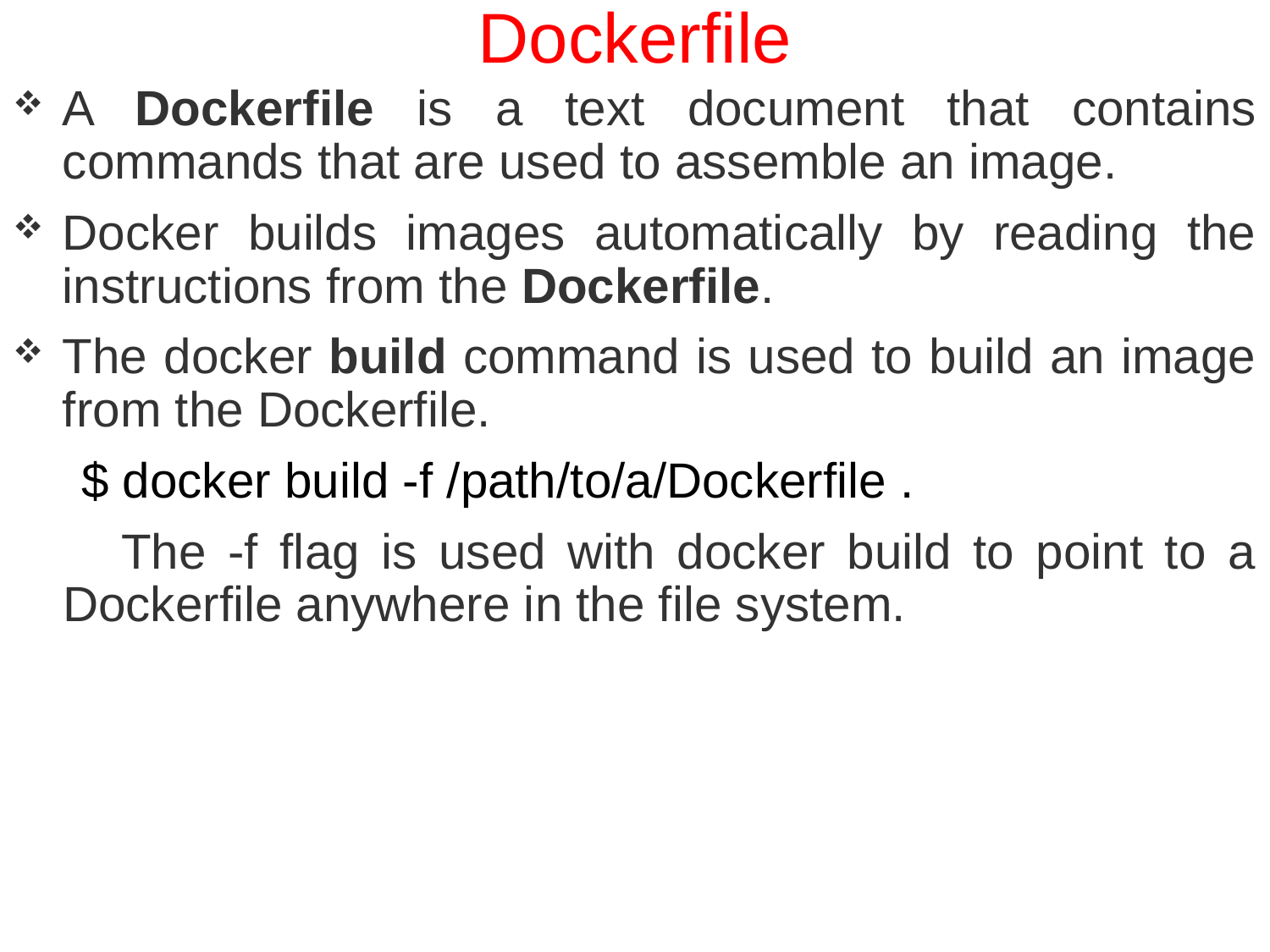

# Dockerfile
A Dockerfile is a text document that contains commands that are used to assemble an image.
Docker builds images automatically by reading the instructions from the Dockerfile.
The docker build command is used to build an image from the Dockerfile.
     $ docker build -f /path/to/a/Dockerfile .
     The -f flag is used with docker build to point to a Dockerfile anywhere in the file system.